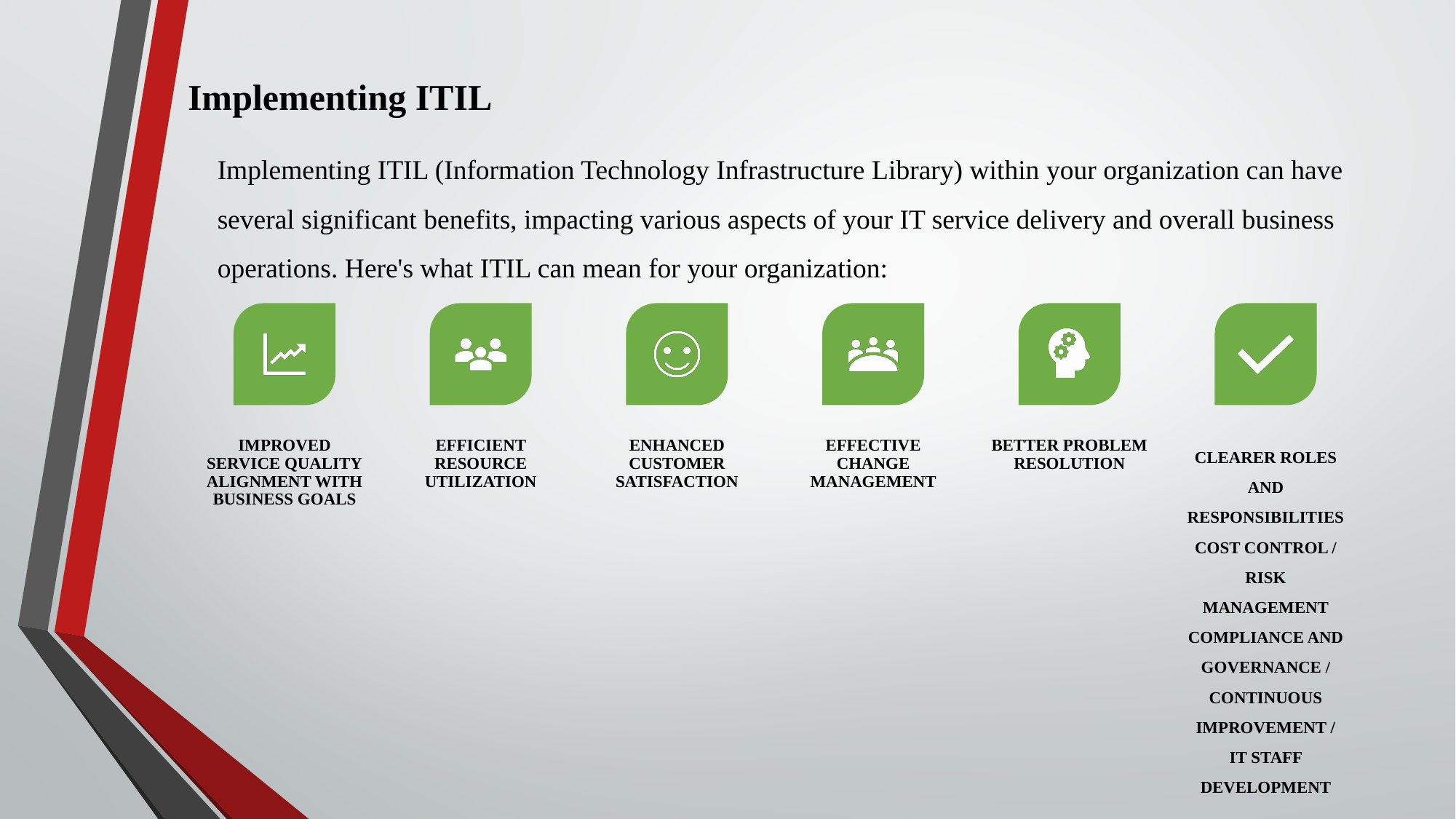

Implementing ITIL
Implementing ITIL (Information Technology Infrastructure Library) within your organization can have several significant benefits, impacting various aspects of your IT service delivery and overall business operations. Here's what ITIL can mean for your organization:
Improved Service Quality
Alignment with Business Goals
Efficient Resource Utilization
Enhanced Customer Satisfaction
Effective Change Management
Better Problem Resolution
Clearer Roles and Responsibilities
Cost Control /
Risk Management
Compliance and Governance /
Continuous Improvement /
IT Staff Development